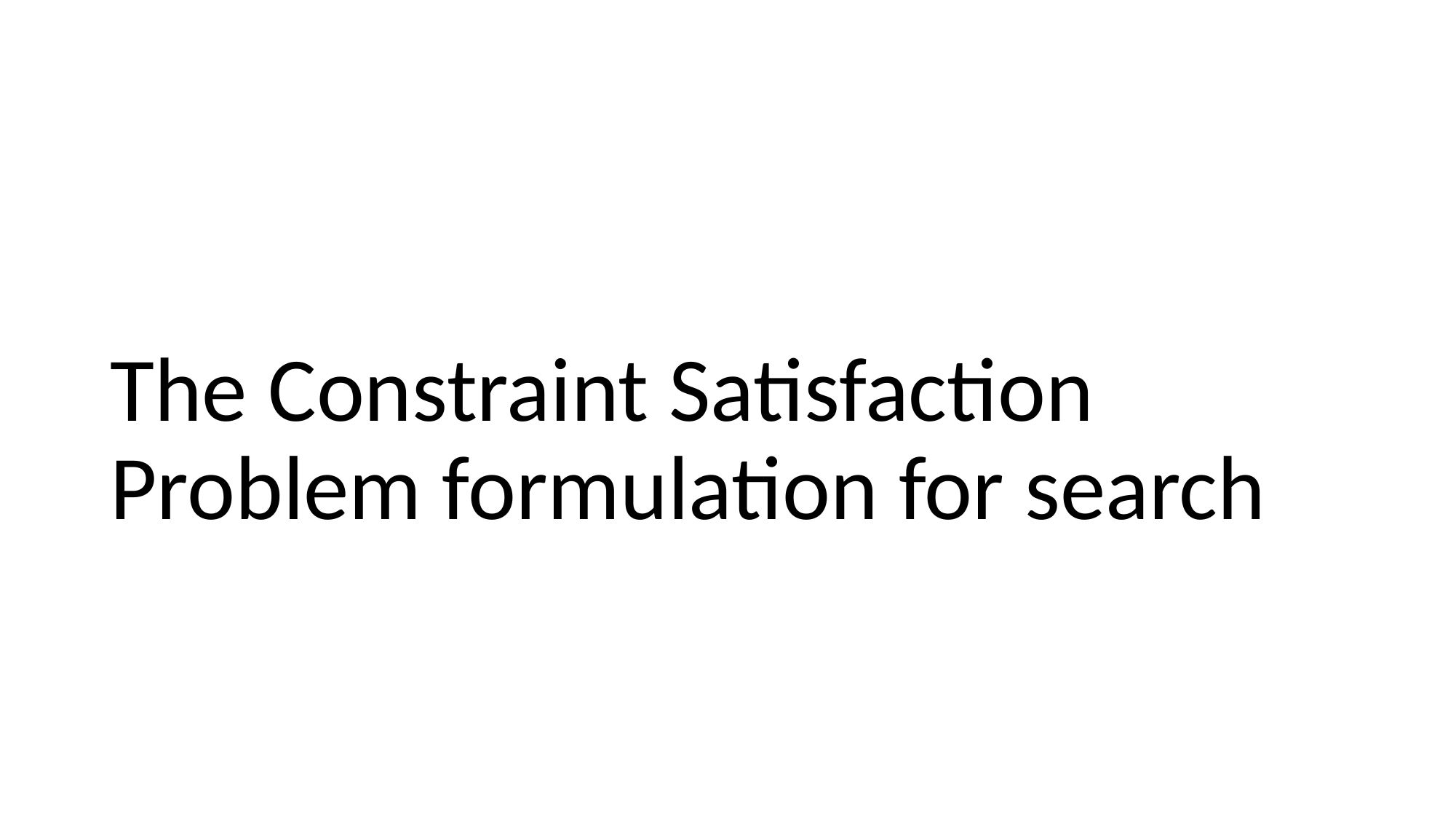

# The Constraint Satisfaction Problem formulation for search